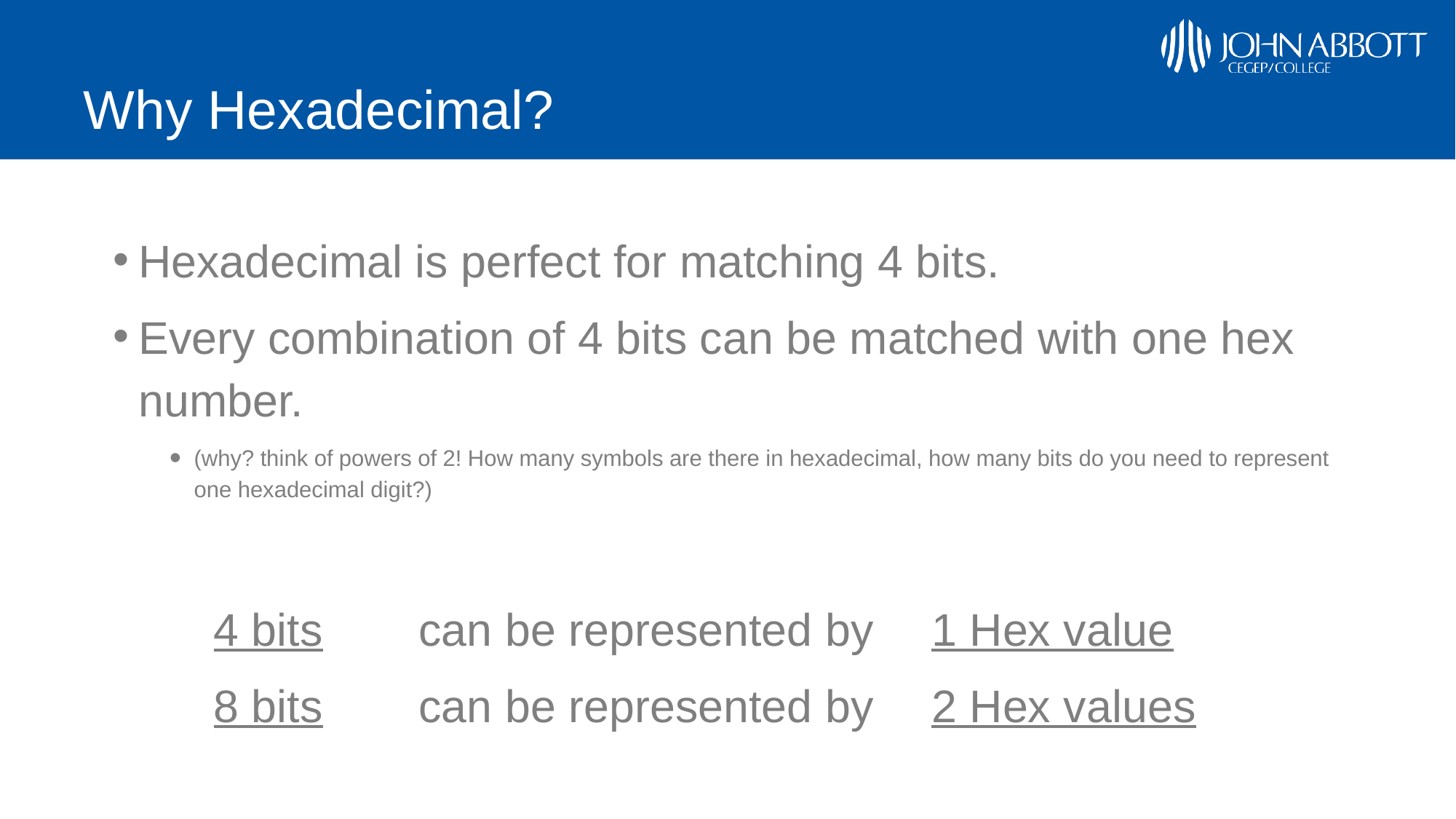

# Why Hexadecimal?
Hexadecimal is perfect for matching 4 bits.
Every combination of 4 bits can be matched with one hex number.
(why? think of powers of 2! How many symbols are there in hexadecimal, how many bits do you need to represent one hexadecimal digit?)

	4 bits	can be represented by 	1 Hex value
	8 bits	can be represented by 	2 Hex values